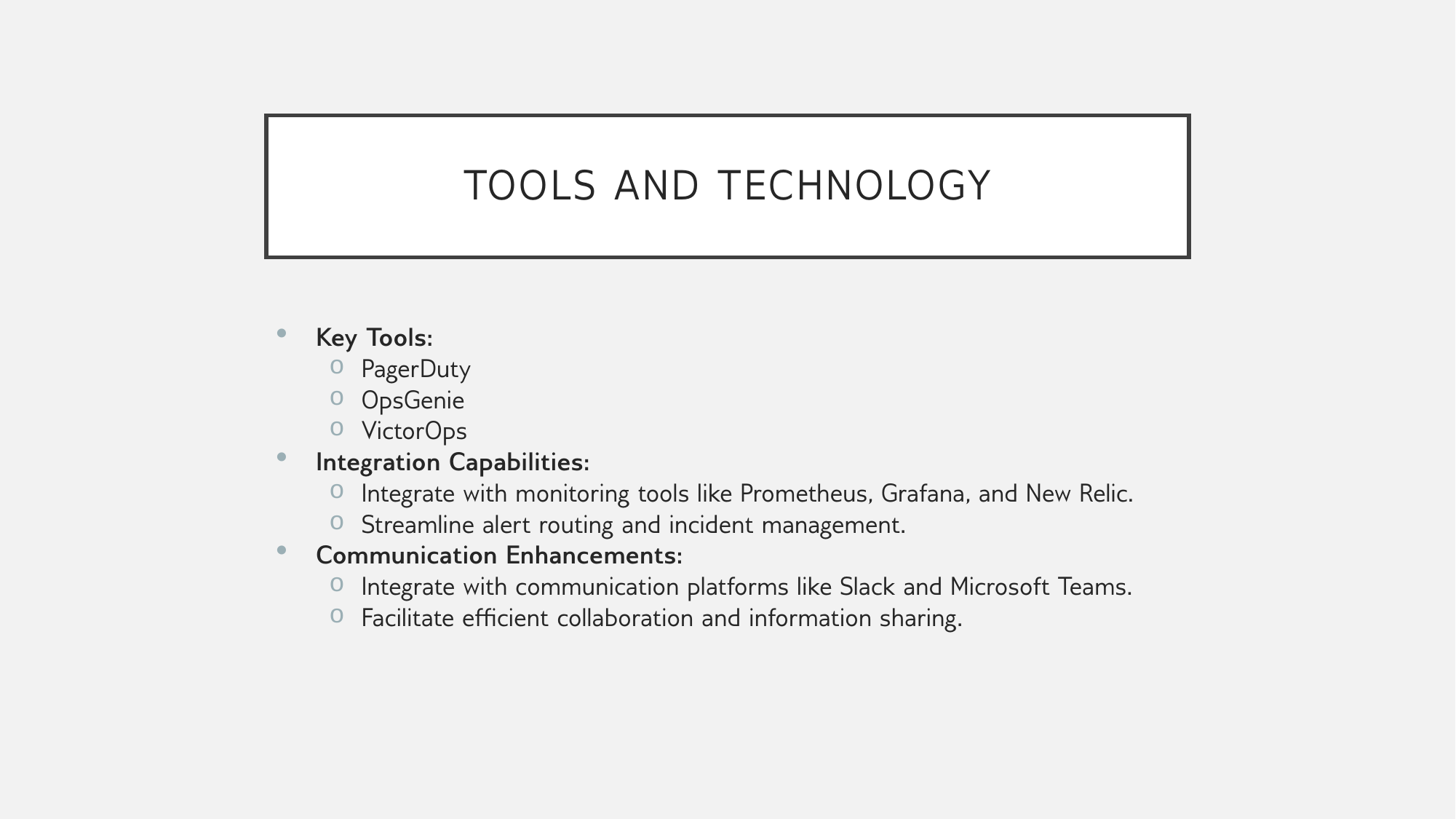

# Tools and technology
Key Tools:
PagerDuty
OpsGenie
VictorOps
Integration Capabilities:
Integrate with monitoring tools like Prometheus, Grafana, and New Relic.
Streamline alert routing and incident management.
Communication Enhancements:
Integrate with communication platforms like Slack and Microsoft Teams.
Facilitate efficient collaboration and information sharing.